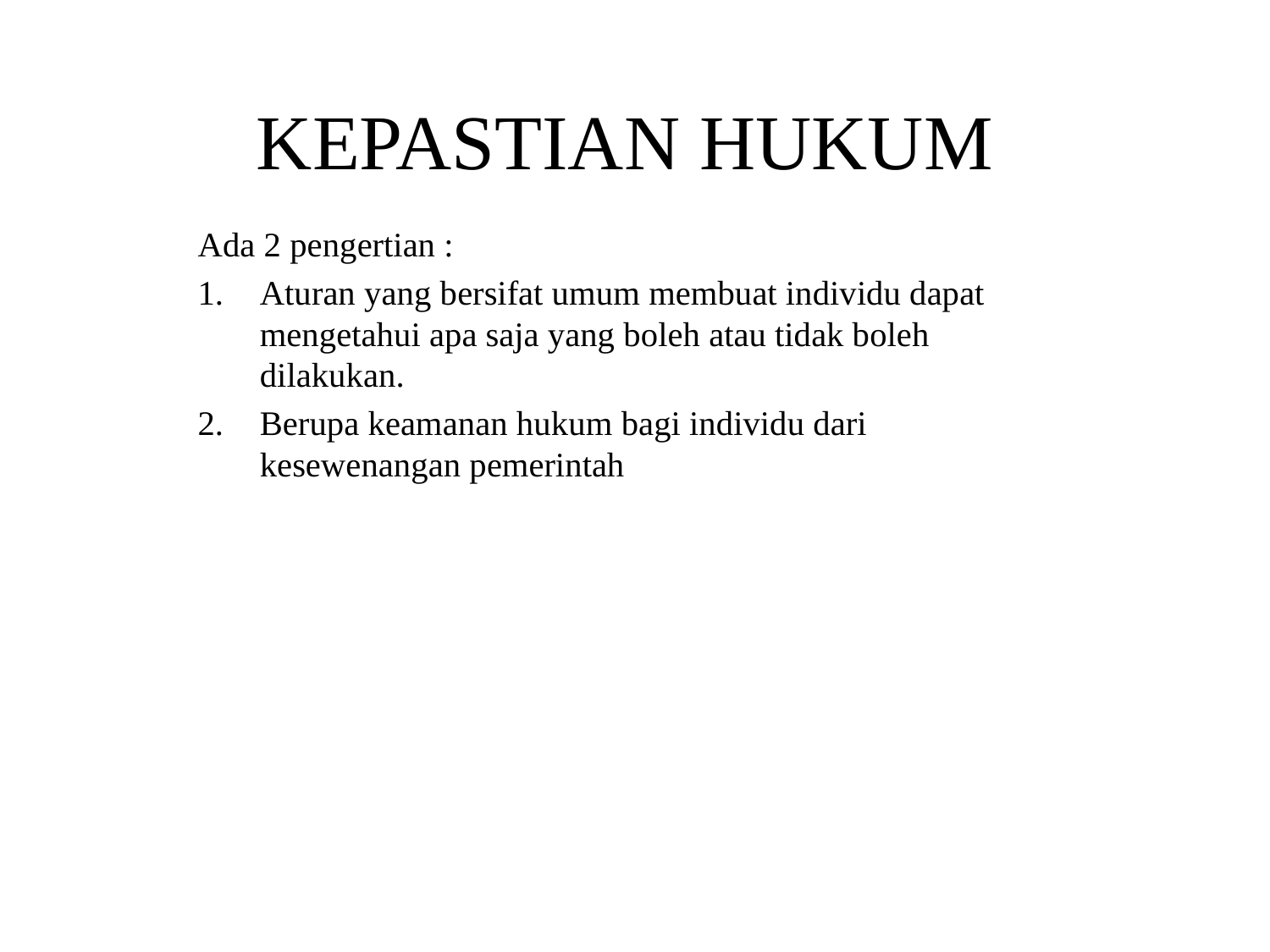

# KEPASTIAN HUKUM
Ada 2 pengertian :
Aturan yang bersifat umum membuat individu dapat mengetahui apa saja yang boleh atau tidak boleh dilakukan.
Berupa keamanan hukum bagi individu dari kesewenangan pemerintah